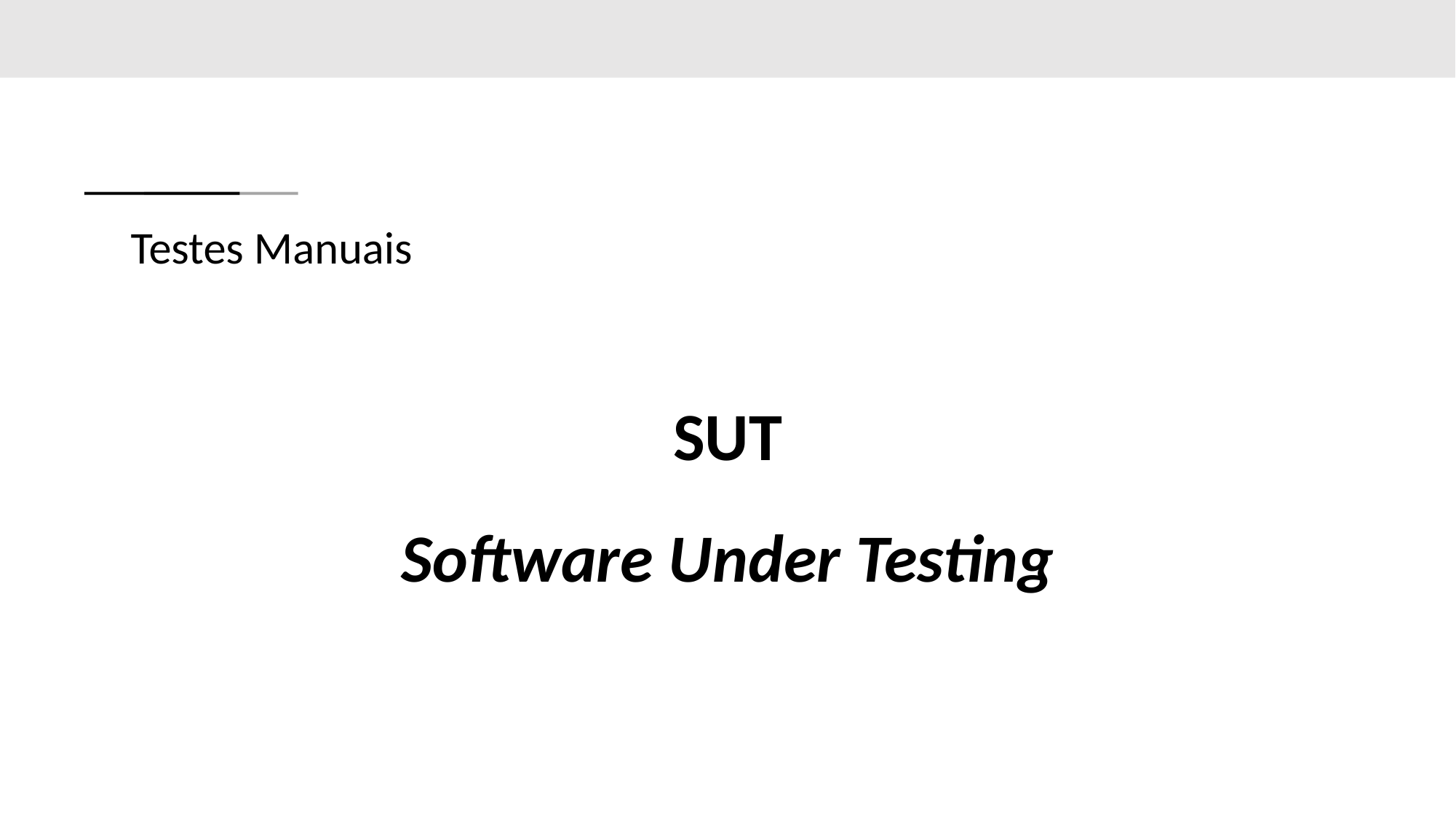

# Testes Manuais
SUT
Software Under Testing